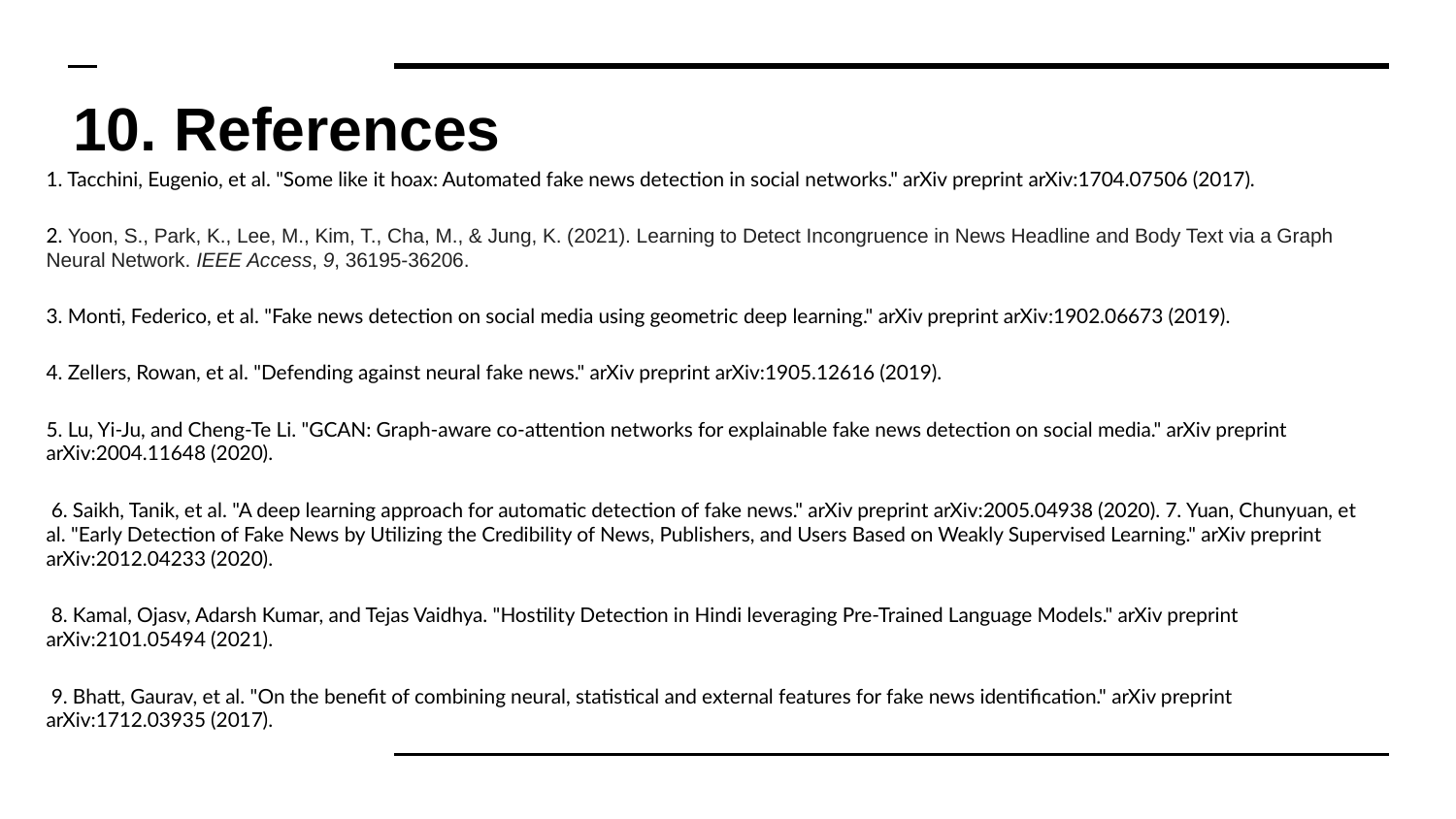

# 10. References
1. Tacchini, Eugenio, et al. "Some like it hoax: Automated fake news detection in social networks." arXiv preprint arXiv:1704.07506 (2017).
2. Yoon, S., Park, K., Lee, M., Kim, T., Cha, M., & Jung, K. (2021). Learning to Detect Incongruence in News Headline and Body Text via a Graph Neural Network. IEEE Access, 9, 36195-36206.
3. Monti, Federico, et al. "Fake news detection on social media using geometric deep learning." arXiv preprint arXiv:1902.06673 (2019).
4. Zellers, Rowan, et al. "Defending against neural fake news." arXiv preprint arXiv:1905.12616 (2019).
5. Lu, Yi-Ju, and Cheng-Te Li. "GCAN: Graph-aware co-attention networks for explainable fake news detection on social media." arXiv preprint arXiv:2004.11648 (2020).
 6. Saikh, Tanik, et al. "A deep learning approach for automatic detection of fake news." arXiv preprint arXiv:2005.04938 (2020). 7. Yuan, Chunyuan, et al. "Early Detection of Fake News by Utilizing the Credibility of News, Publishers, and Users Based on Weakly Supervised Learning." arXiv preprint arXiv:2012.04233 (2020).
 8. Kamal, Ojasv, Adarsh Kumar, and Tejas Vaidhya. "Hostility Detection in Hindi leveraging Pre-Trained Language Models." arXiv preprint arXiv:2101.05494 (2021).
 9. Bhatt, Gaurav, et al. "On the benefit of combining neural, statistical and external features for fake news identification." arXiv preprint arXiv:1712.03935 (2017).